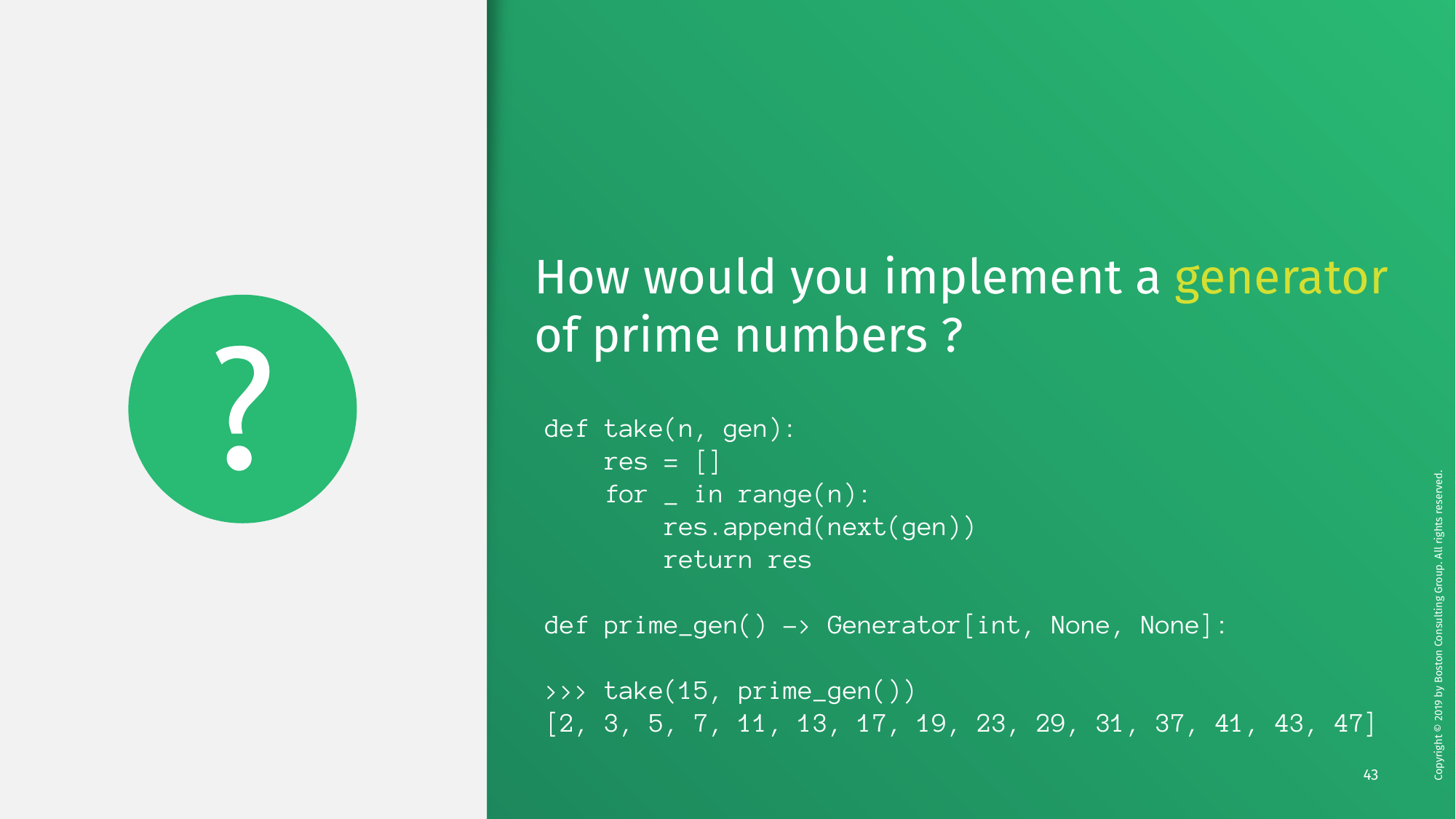

How would you implement a generator of prime numbers ?

def take(n, gen):
    res = []
    for _ in range(n):
        res.append(next(gen))
        return res

def prime_gen() -> Generator[int, None, None]:

>>> take(15, prime_gen())
[2, 3, 5, 7, 11, 13, 17, 19, 23, 29, 31, 37, 41, 43, 47]